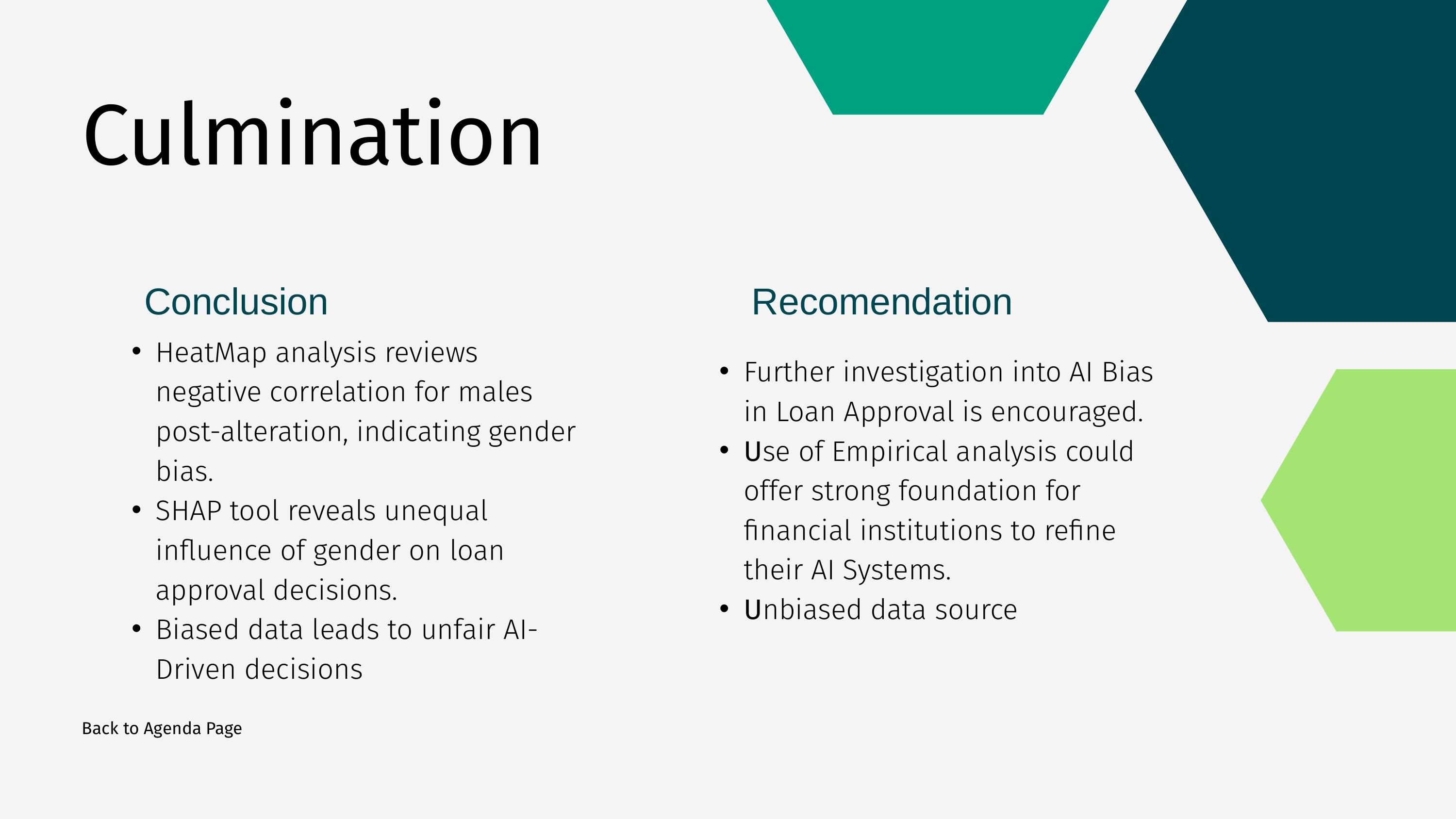

Culmination
Conclusion
Recomendation
HeatMap analysis reviews negative correlation for males post-alteration, indicating gender bias.
SHAP tool reveals unequal influence of gender on loan approval decisions.
Biased data leads to unfair AI-Driven decisions
Further investigation into AI Bias in Loan Approval is encouraged.
Use of Empirical analysis could offer strong foundation for financial institutions to refine their AI Systems.
Unbiased data source

Back to Agenda Page